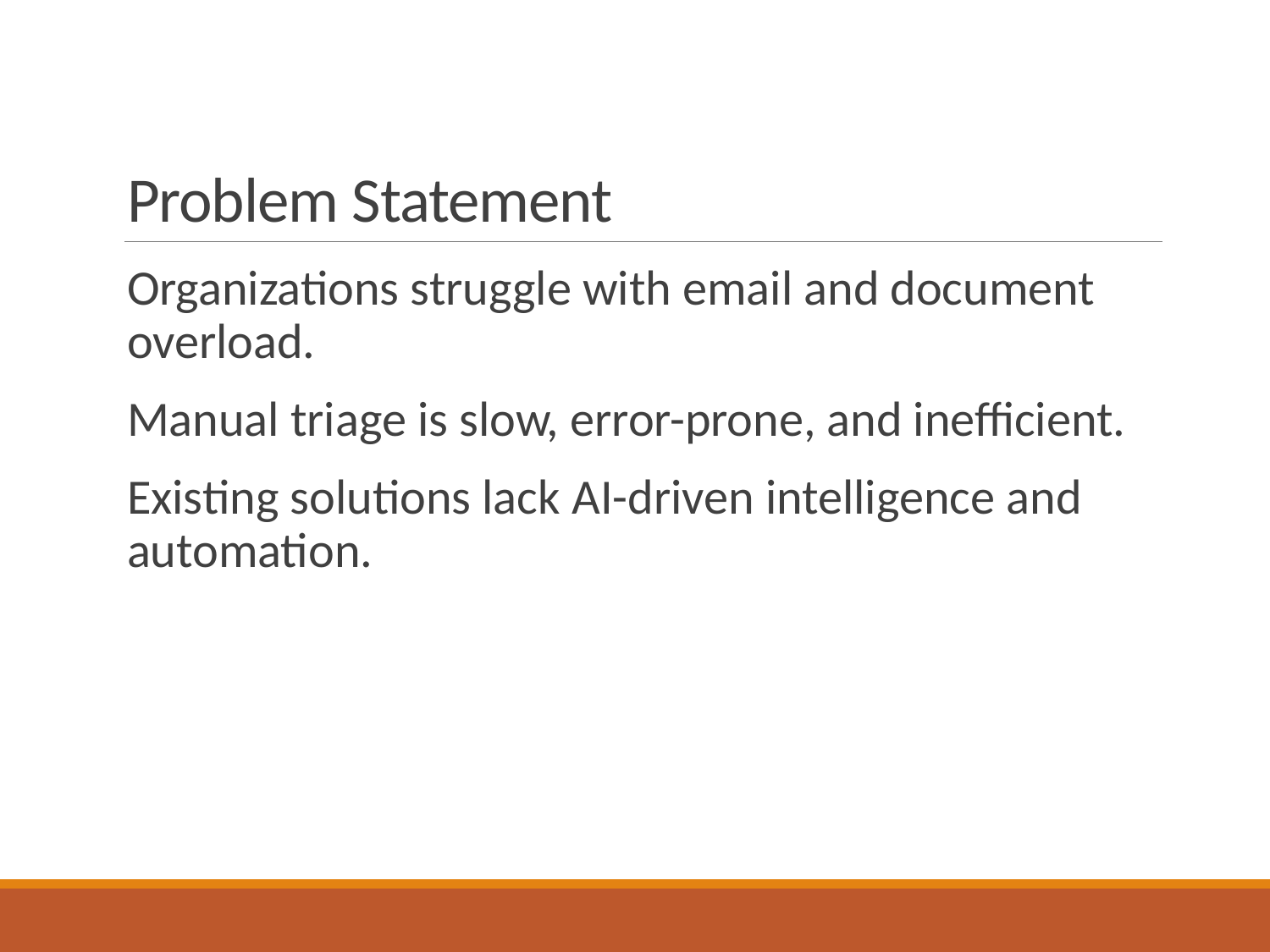

# Problem Statement
Organizations struggle with email and document overload.
Manual triage is slow, error-prone, and inefficient.
Existing solutions lack AI-driven intelligence and automation.